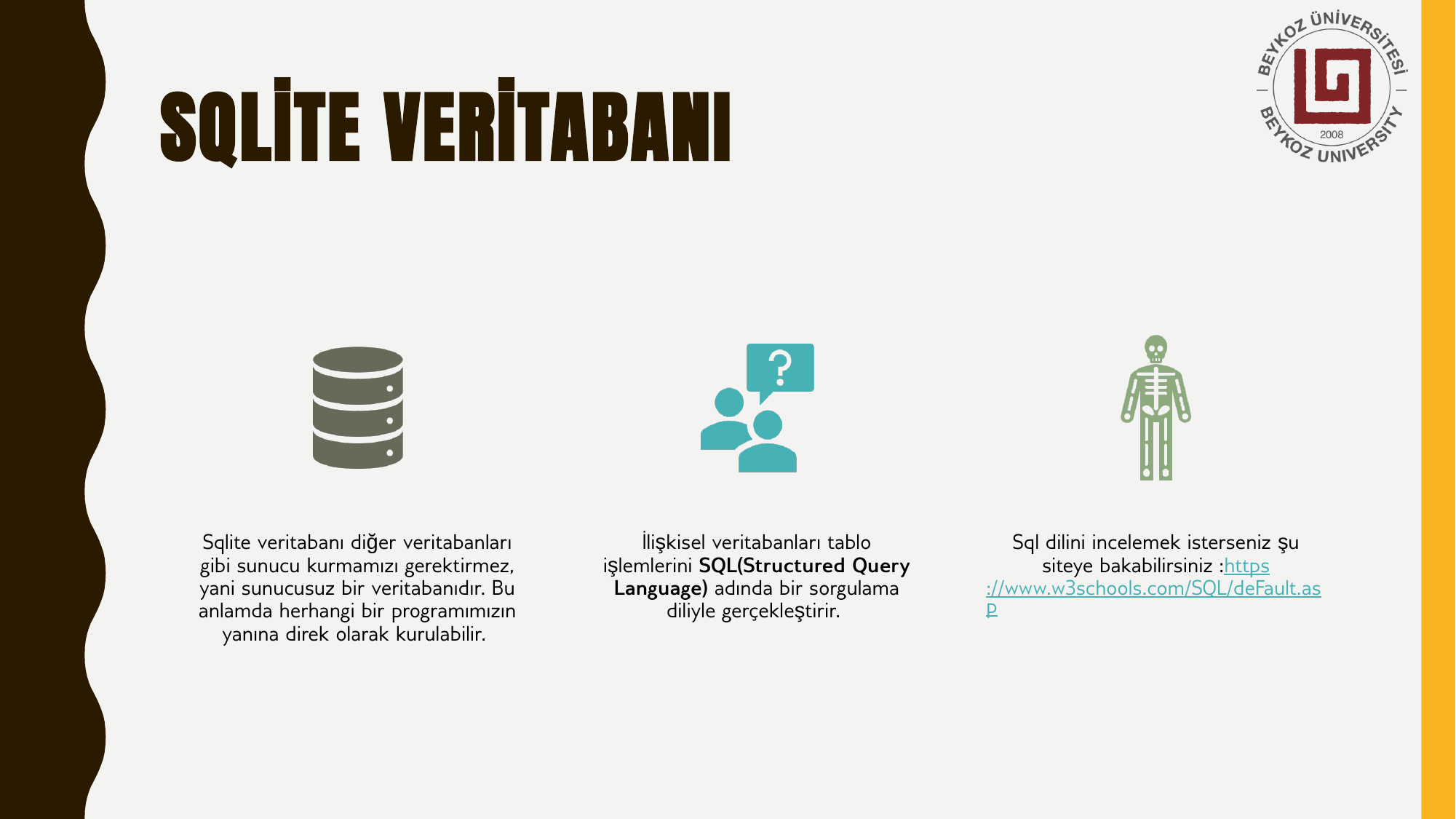

# Sqlite Veritabanı
Sqlite veritabanı diğer veritabanları gibi sunucu kurmamızı gerektirmez, yani sunucusuz bir veritabanıdır. Bu anlamda herhangi bir programımızın yanına direk olarak kurulabilir.
İlişkisel veritabanları tablo işlemlerini SQL(Structured Query Language) adında bir sorgulama diliyle gerçekleştirir.
Sql dilini incelemek isterseniz şu siteye bakabilirsiniz :https://www.w3schools.com/SQL/deFault.asp